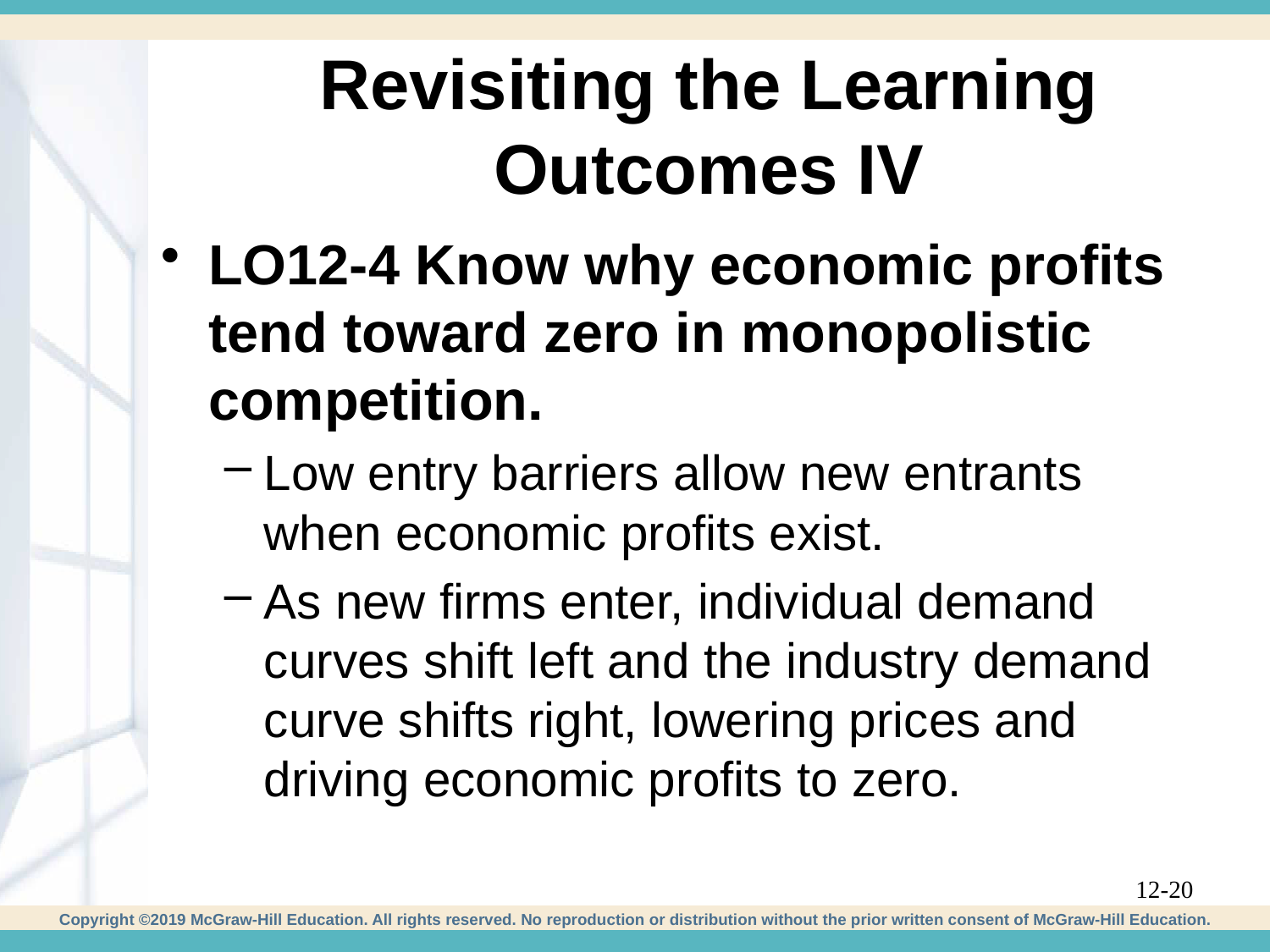

# Revisiting the Learning Outcomes IV
LO12-4 Know why economic profits tend toward zero in monopolistic competition.
Low entry barriers allow new entrants when economic profits exist.
As new firms enter, individual demand curves shift left and the industry demand curve shifts right, lowering prices and driving economic profits to zero.

12-20